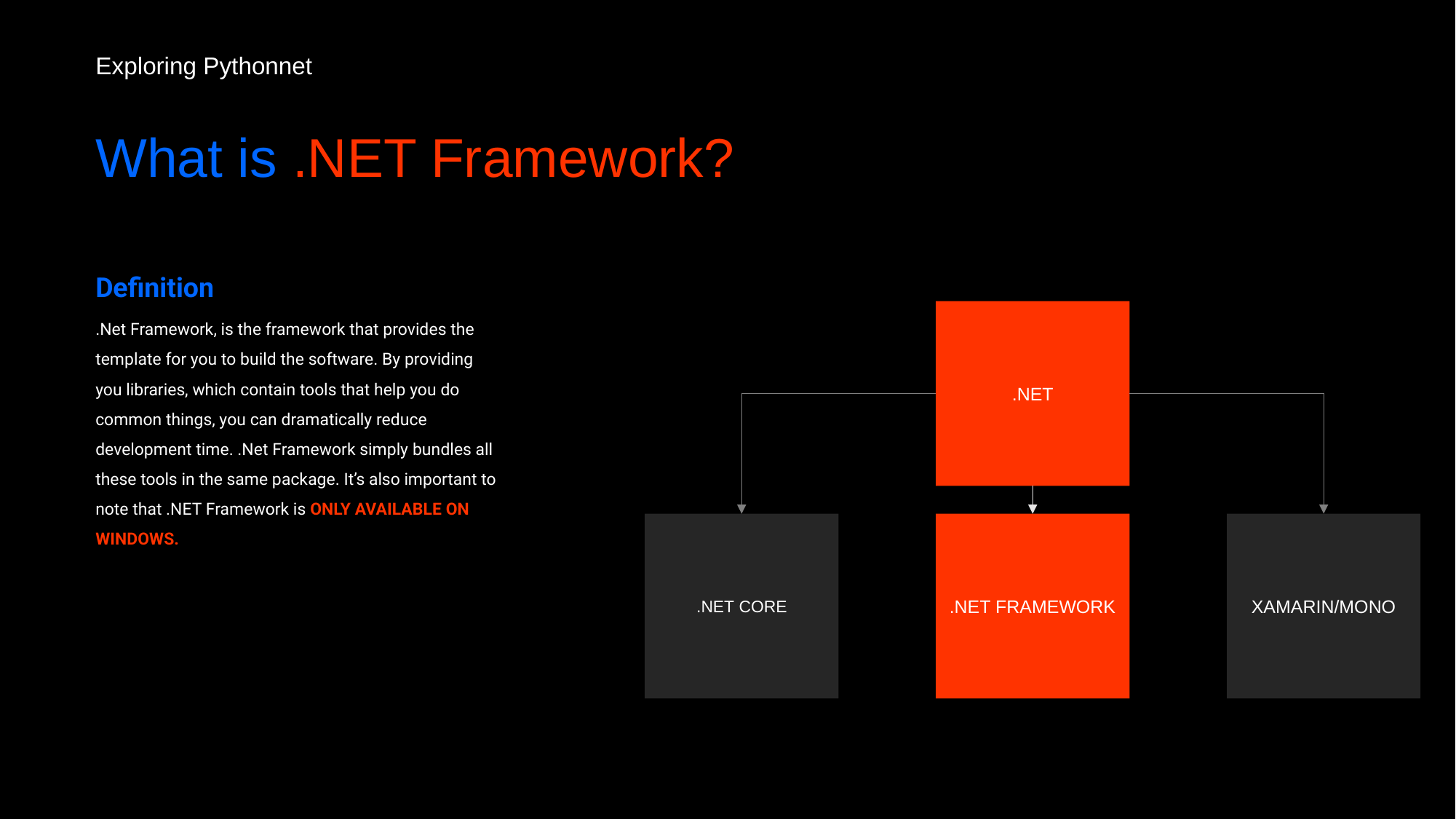

Exploring Pythonnet
# What is .NET Framework?
Definition
.NET
.NET CORE
.NET FRAMEWORK
XAMARIN/MONO
.Net Framework, is the framework that provides the template for you to build the software. By providing you libraries, which contain tools that help you do common things, you can dramatically reduce development time. .Net Framework simply bundles all these tools in the same package. It’s also important to note that .NET Framework is ONLY AVAILABLE ON WINDOWS.